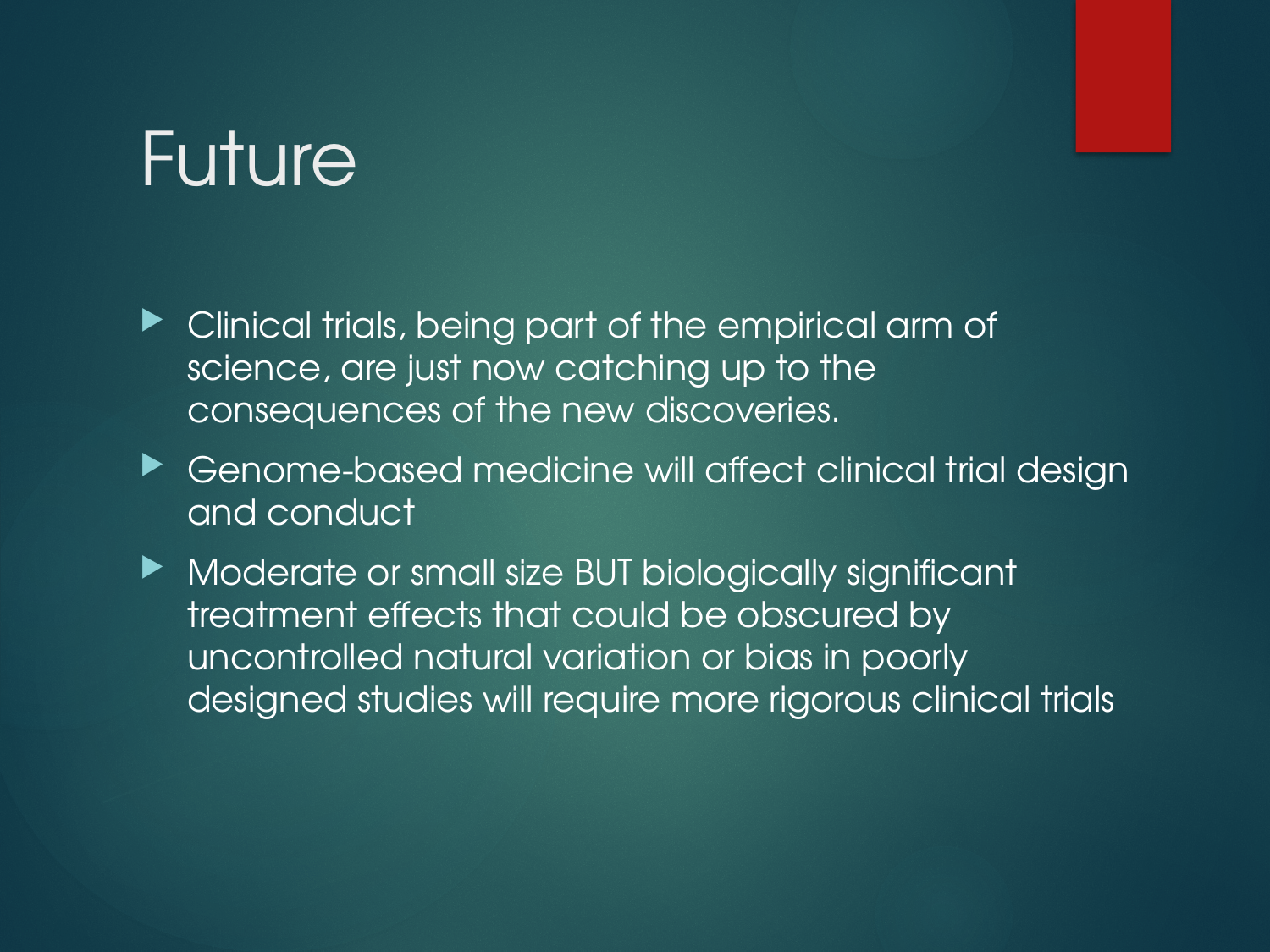

# Future
Clinical trials, being part of the empirical arm of science, are just now catching up to the consequences of the new discoveries.
Genome-based medicine will affect clinical trial design and conduct
Moderate or small size BUT biologically significant treatment effects that could be obscured by uncontrolled natural variation or bias in poorly designed studies will require more rigorous clinical trials